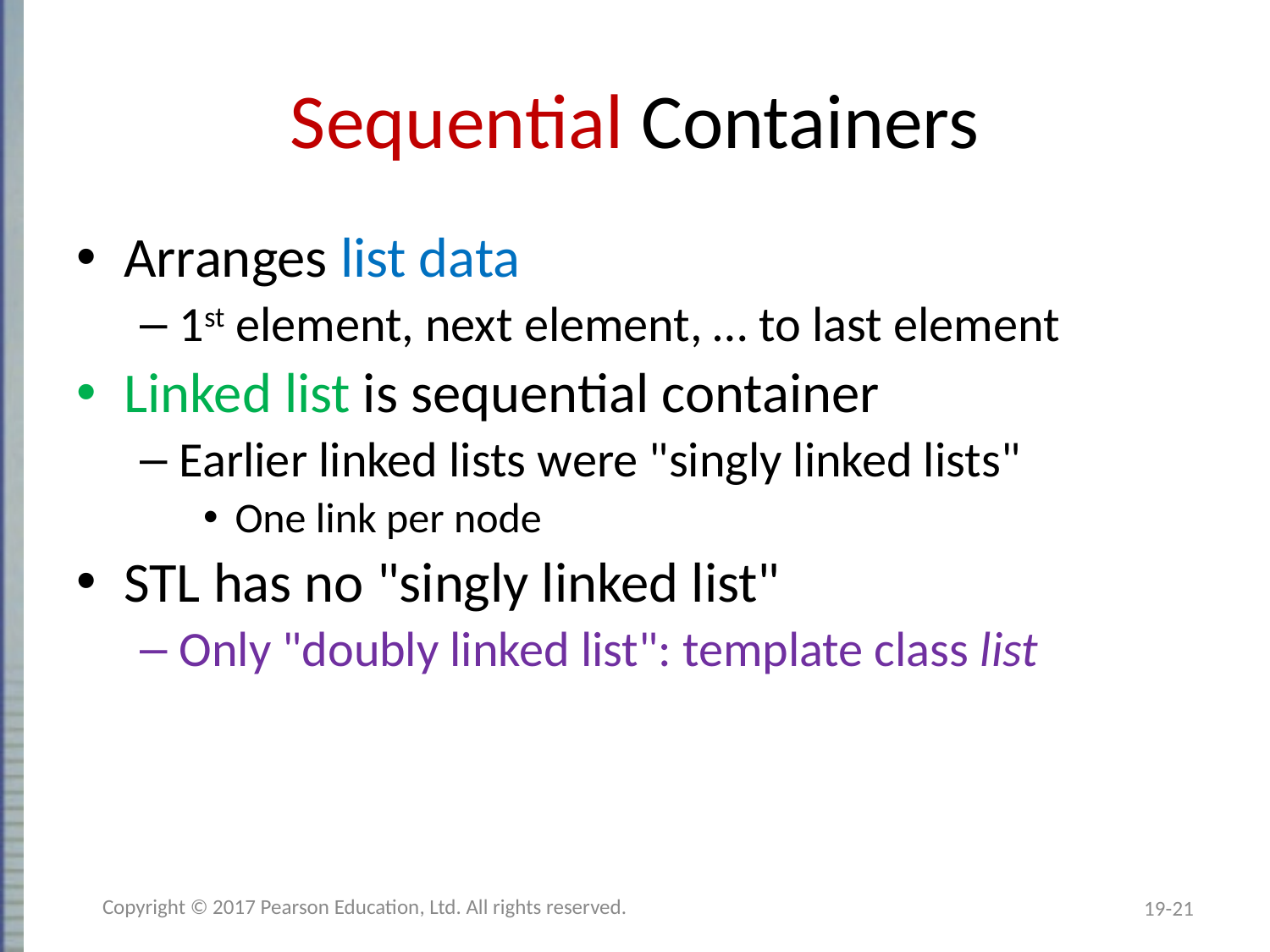

# Sequential Containers
Arranges list data
1st element, next element, … to last element
Linked list is sequential container
Earlier linked lists were "singly linked lists"
One link per node
STL has no "singly linked list"
Only "doubly linked list": template class list
Copyright © 2017 Pearson Education, Ltd. All rights reserved.
19-21